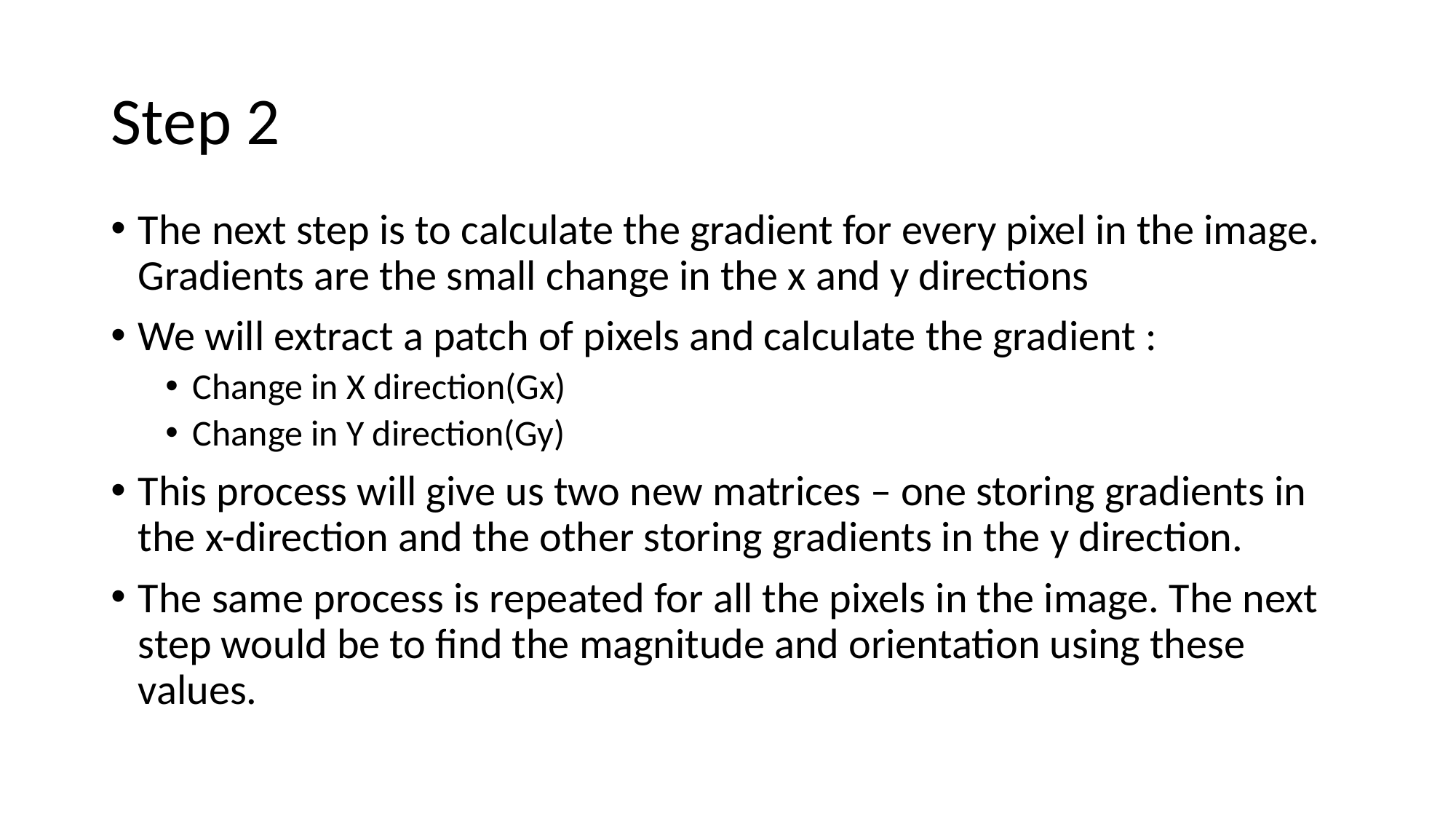

# Step 2
The next step is to calculate the gradient for every pixel in the image. Gradients are the small change in the x and y directions
We will extract a patch of pixels and calculate the gradient :
Change in X direction(Gx)
Change in Y direction(Gy)
This process will give us two new matrices – one storing gradients in the x-direction and the other storing gradients in the y direction.
The same process is repeated for all the pixels in the image. The next step would be to find the magnitude and orientation using these values.